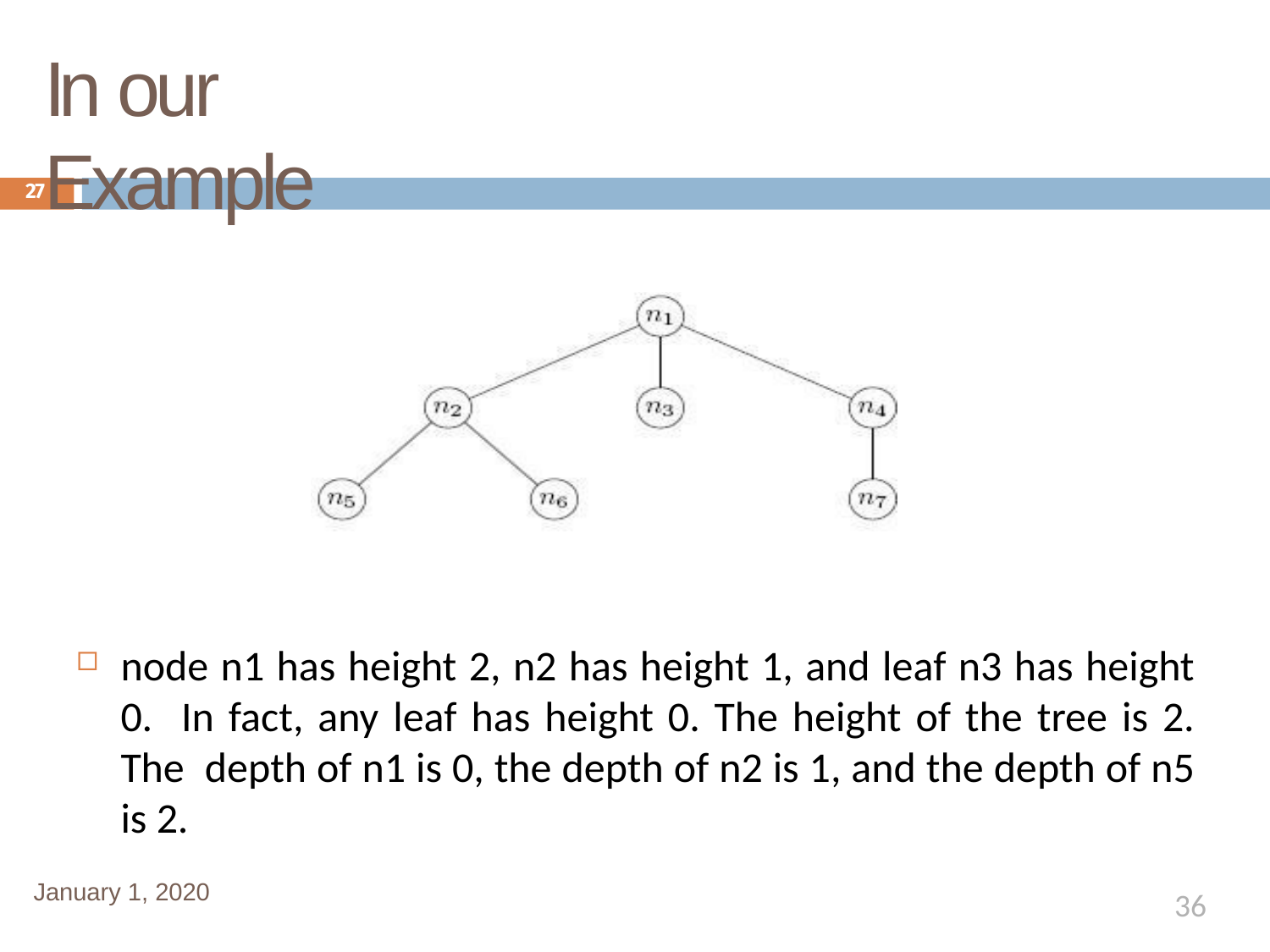

# In our Example
27

node n1 has height 2, n2 has height 1, and leaf n3 has height 0.  In fact, any leaf has height 0. The height of the tree is 2. The  depth of n1 is 0, the depth of n2 is 1, and the depth of n5 is 2.
January 1, 2020
36